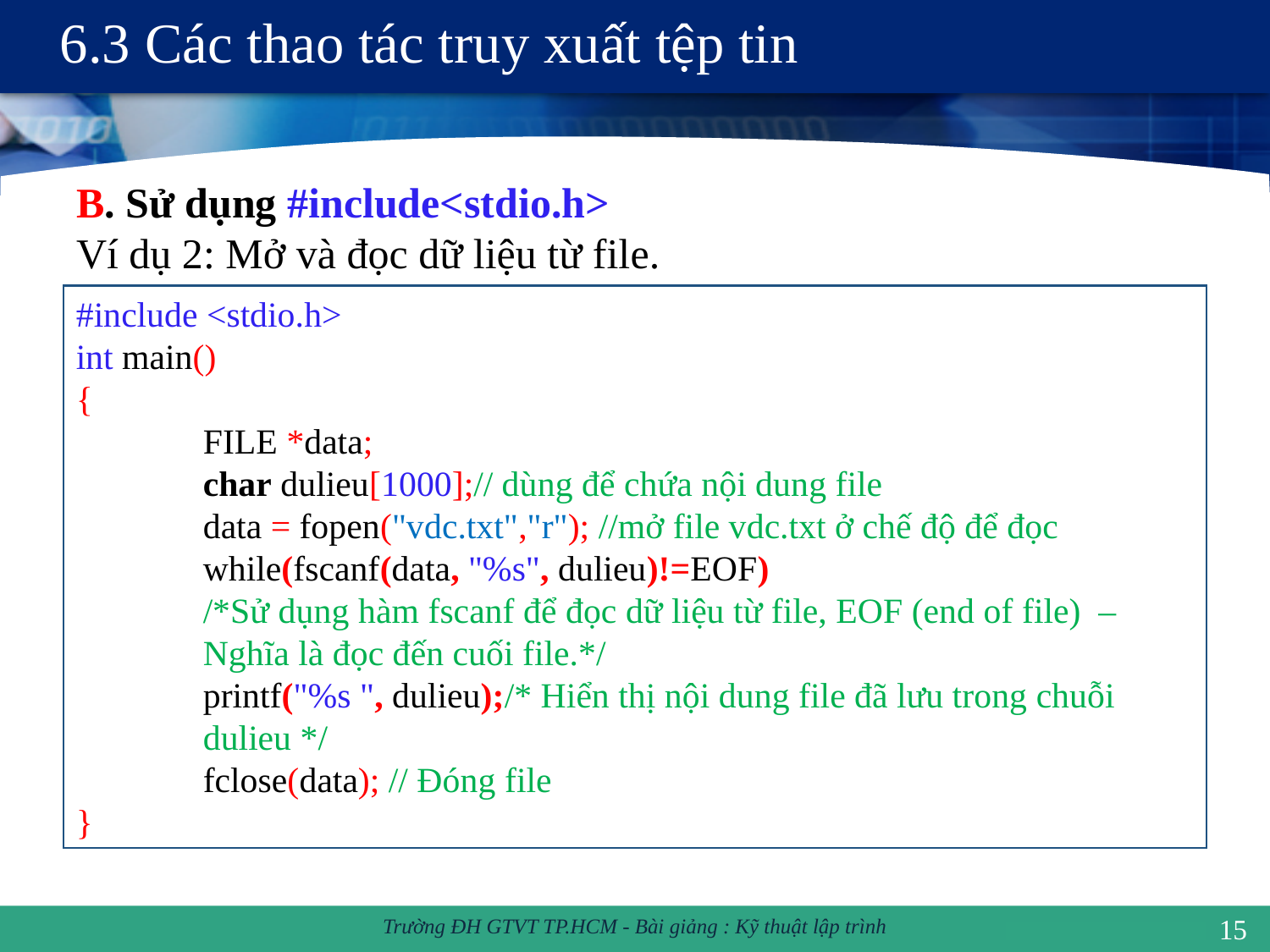

# 6.3 Các thao tác truy xuất tệp tin
B. Sử dụng #include<stdio.h>
Ví dụ 2: Mở và đọc dữ liệu từ file.
#include <stdio.h>
int main()
{
	FILE *data;
	char dulieu[1000];// dùng để chứa nội dung file
	data = fopen("vdc.txt","r"); //mở file vdc.txt ở chế độ để đọc
	while(fscanf(data, "%s", dulieu)!=EOF)
	/*Sử dụng hàm fscanf để đọc dữ liệu từ file, EOF (end of file)  – 	Nghĩa là đọc đến cuối file.*/
	printf("%s ", dulieu);/* Hiển thị nội dung file đã lưu trong chuỗi 	dulieu */
	fclose(data); // Đóng file
}
15
Trường ĐH GTVT TP.HCM - Bài giảng : Kỹ thuật lập trình